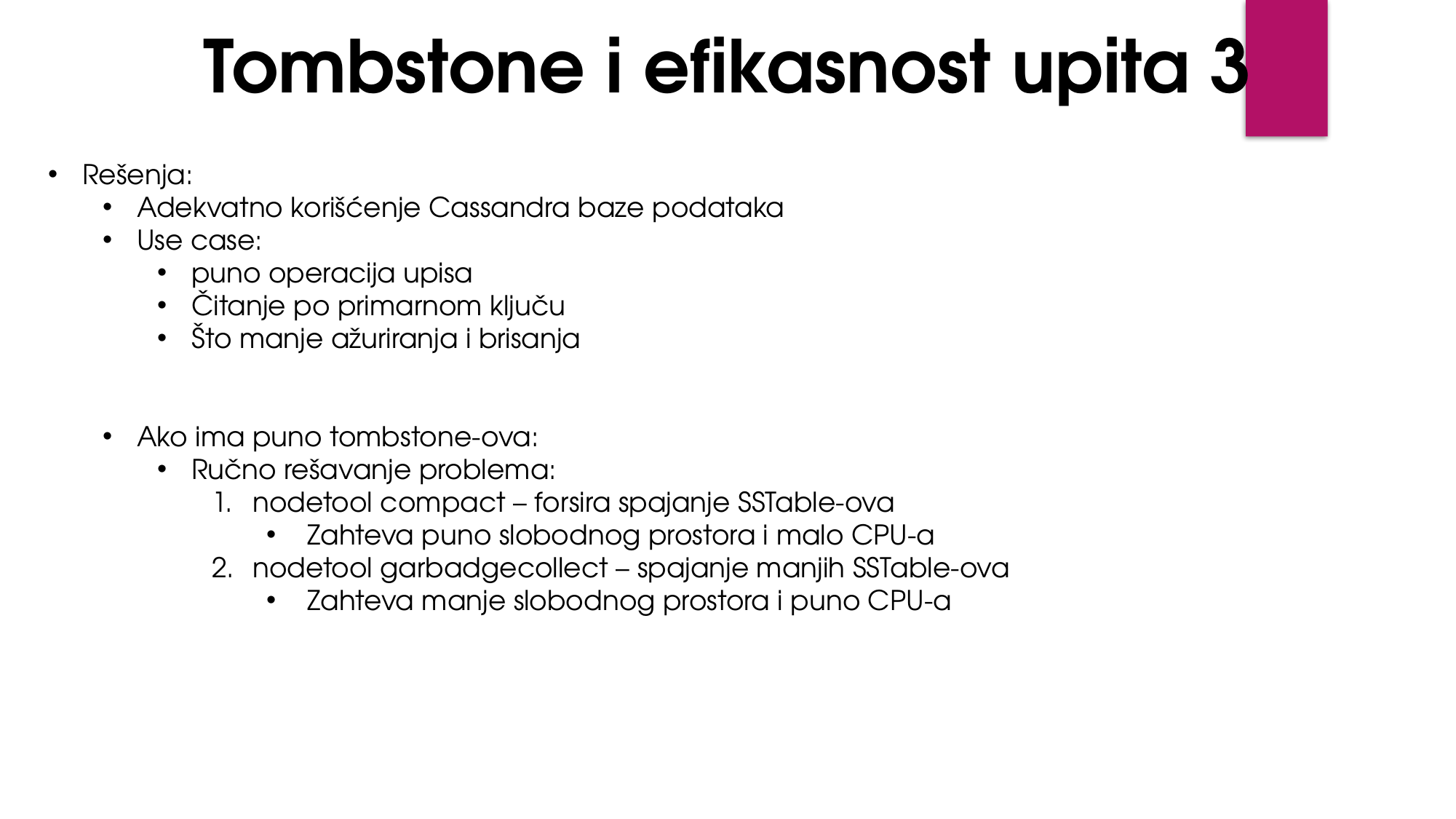

Tombstone i efikasnost upita 3
Rešenja:
Adekvatno korišćenje Cassandra baze podataka
Use case:
puno operacija upisa
Čitanje po primarnom ključu
Što manje ažuriranja i brisanja

Ako ima puno tombstone-ova:
Ručno rešavanje problema:
nodetool compact – forsira spajanje SSTable-ova
Zahteva puno slobodnog prostora i malo CPU-a
nodetool garbadgecollect – spajanje manjih SSTable-ova
Zahteva manje slobodnog prostora i puno CPU-a